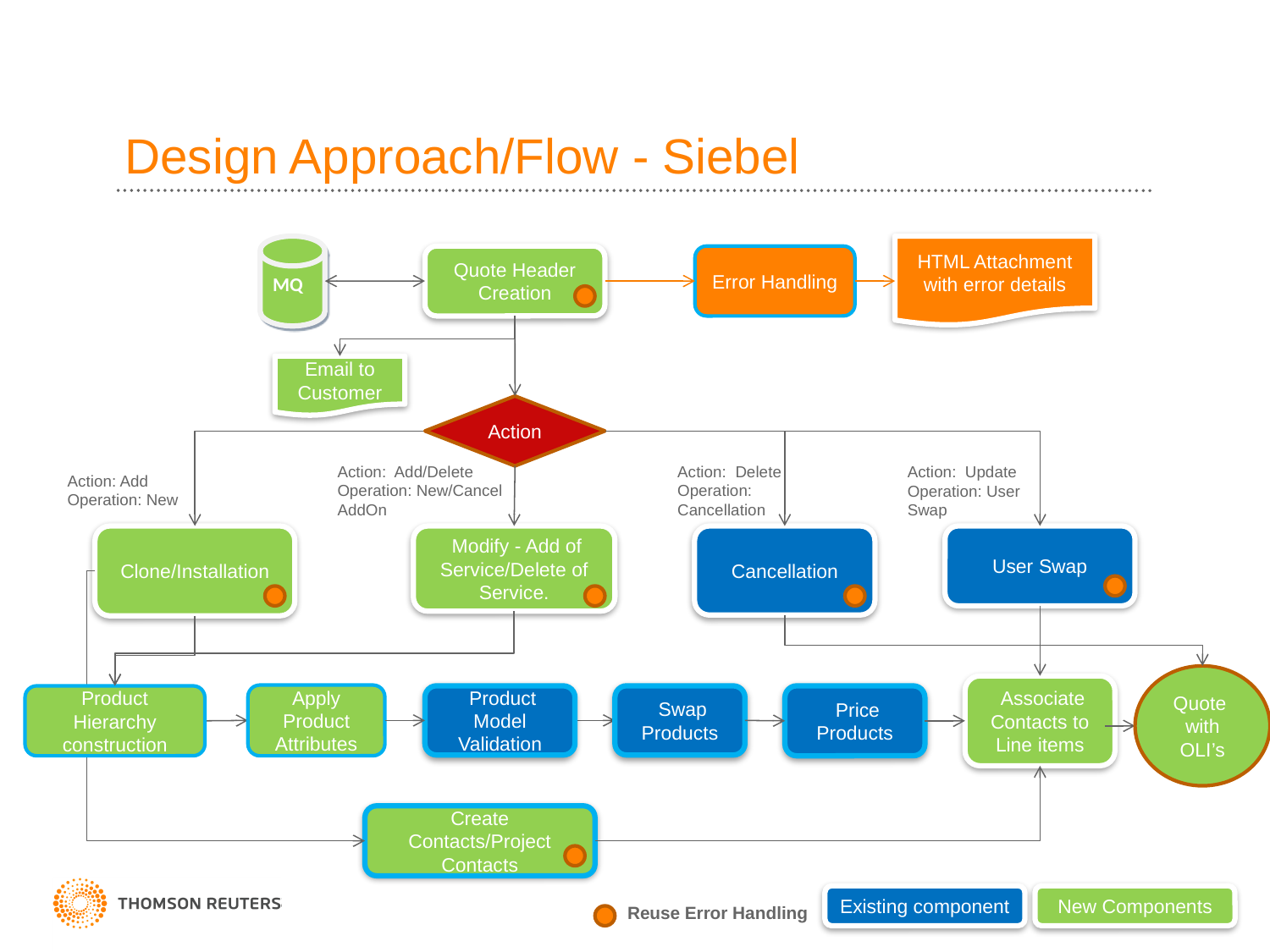

# Design Approach/Flow - Siebel

MQ
HTML Attachment with error details
Quote Header Creation
Error Handling

Email to Customer
Action

Action:  Add/Delete
Operation: New/Cancel AddOn
Action:  Delete
Operation: Cancellation
Action:  Update
Operation: User Swap
Action: Add
Operation: New
Cancellation
Clone/Installation
 Modify - Add of Service/Delete of Service.
User Swap

Quote  with OLI’s
 Associate Contacts to Line items
Apply Product Attributes
Product Hierarchy construction
 Product Model Validation
 Swap Products
 Price Products
Create Contacts/Project Contacts

Existing component
New Components
4
Reuse Error Handling